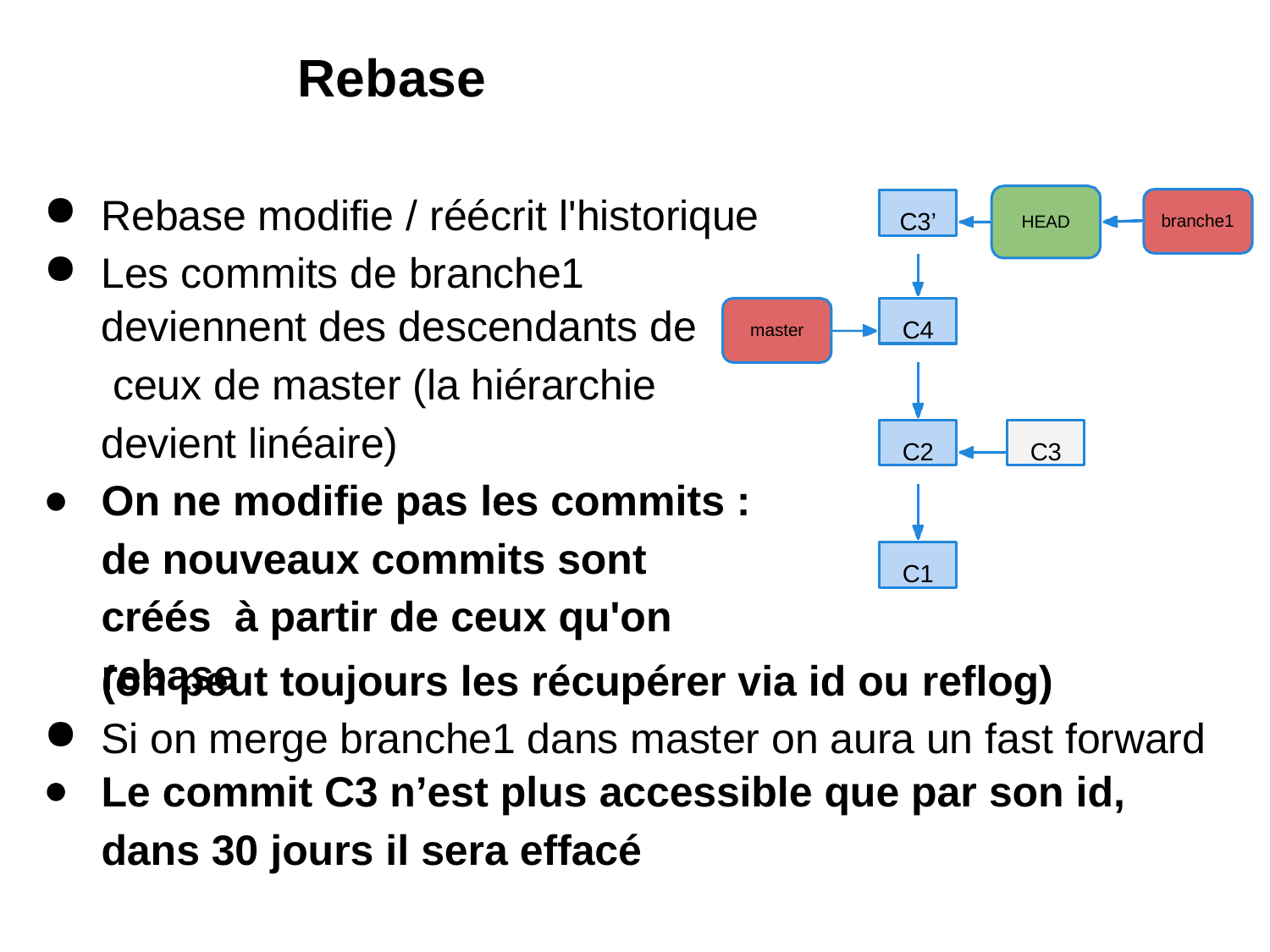

# Rebase
Rebase modifie / réécrit l'historique
Les commits de branche1

C3’
branche1
HEAD

deviennent des descendants de  ceux de master (la hiérarchie  devient linéaire)
On ne modifie pas les commits :  de nouveaux commits sont créés  à partir de ceux qu'on rebase

C4
master

C2
C3

C1
(on peut toujours les récupérer via id ou reflog)
Si on merge branche1 dans master on aura un fast forward
Le commit C3 n’est plus accessible que par son id,
dans 30 jours il sera effacé